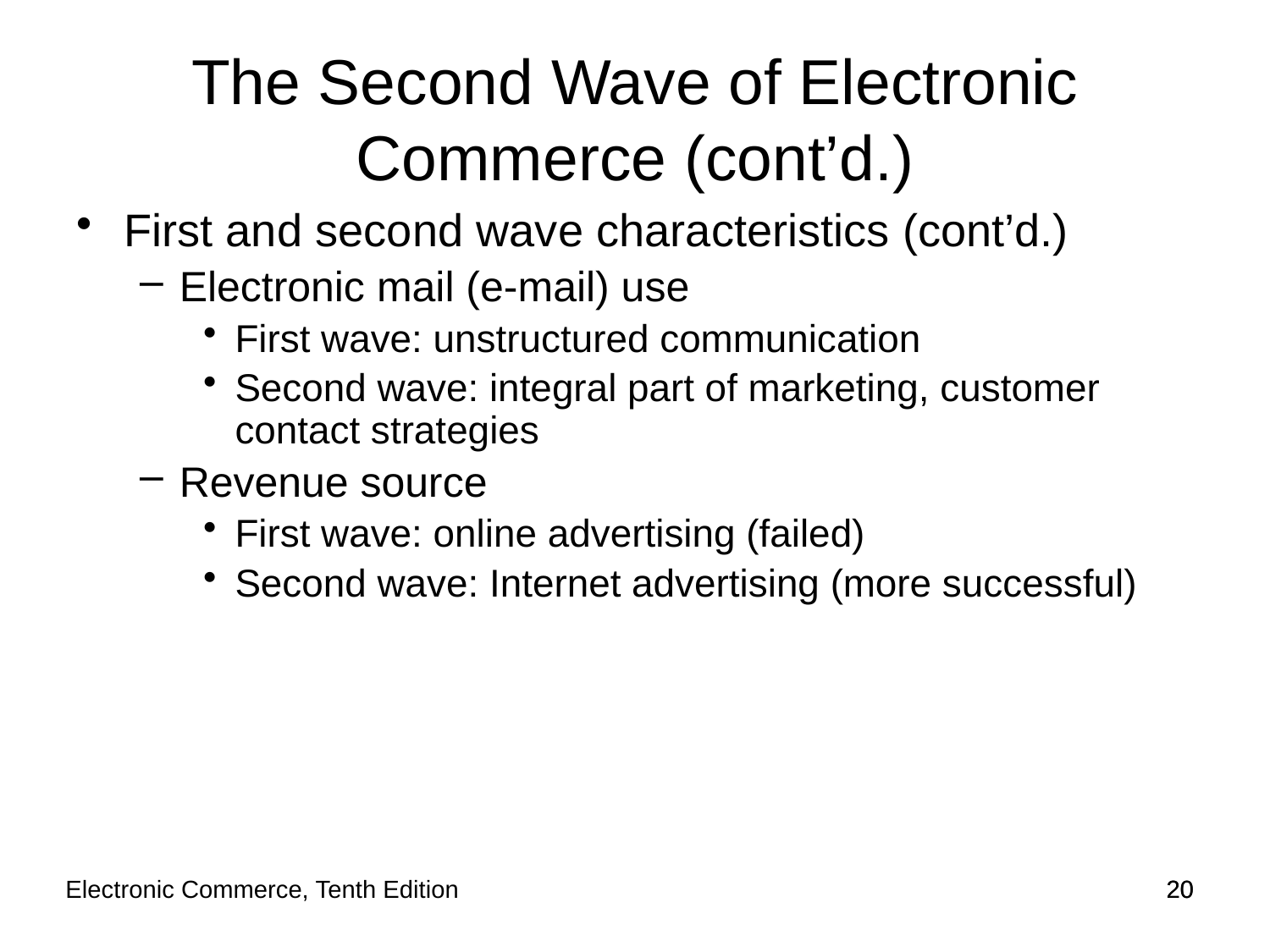

The Second Wave of Electronic Commerce (cont’d.)
First and second wave characteristics (cont’d.)
Electronic mail (e-mail) use
First wave: unstructured communication
Second wave: integral part of marketing, customer contact strategies
Revenue source
First wave: online advertising (failed)
Second wave: Internet advertising (more successful)
Electronic Commerce, Tenth Edition
20
20